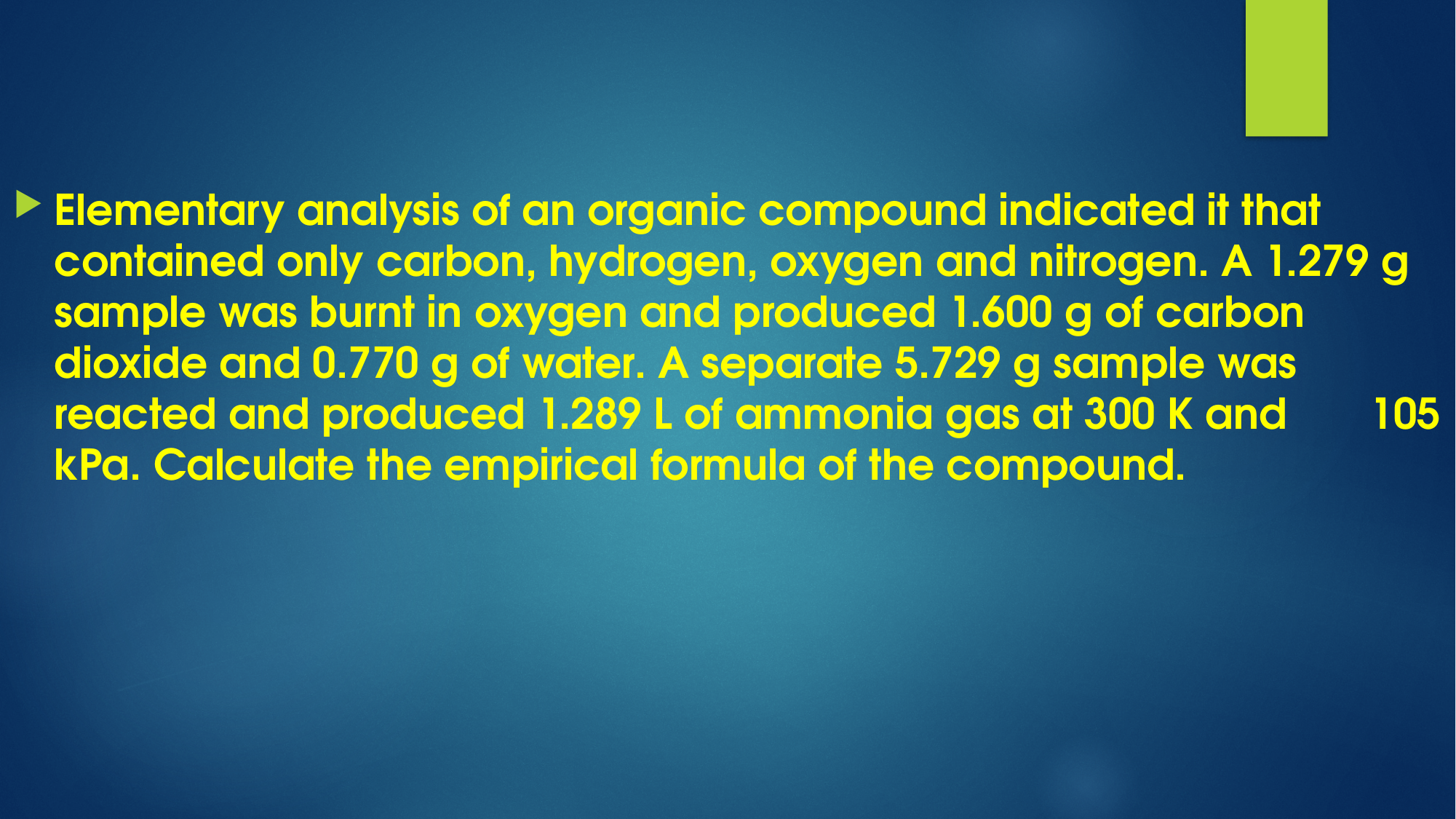

Elementary analysis of an organic compound indicated it that contained only carbon, hydrogen, oxygen and nitrogen. A 1.279 g sample was burnt in oxygen and produced 1.600 g of carbon dioxide and 0.770 g of water. A separate 5.729 g sample was reacted and produced 1.289 L of ammonia gas at 300 K and       105 kPa. Calculate the empirical formula of the compound.